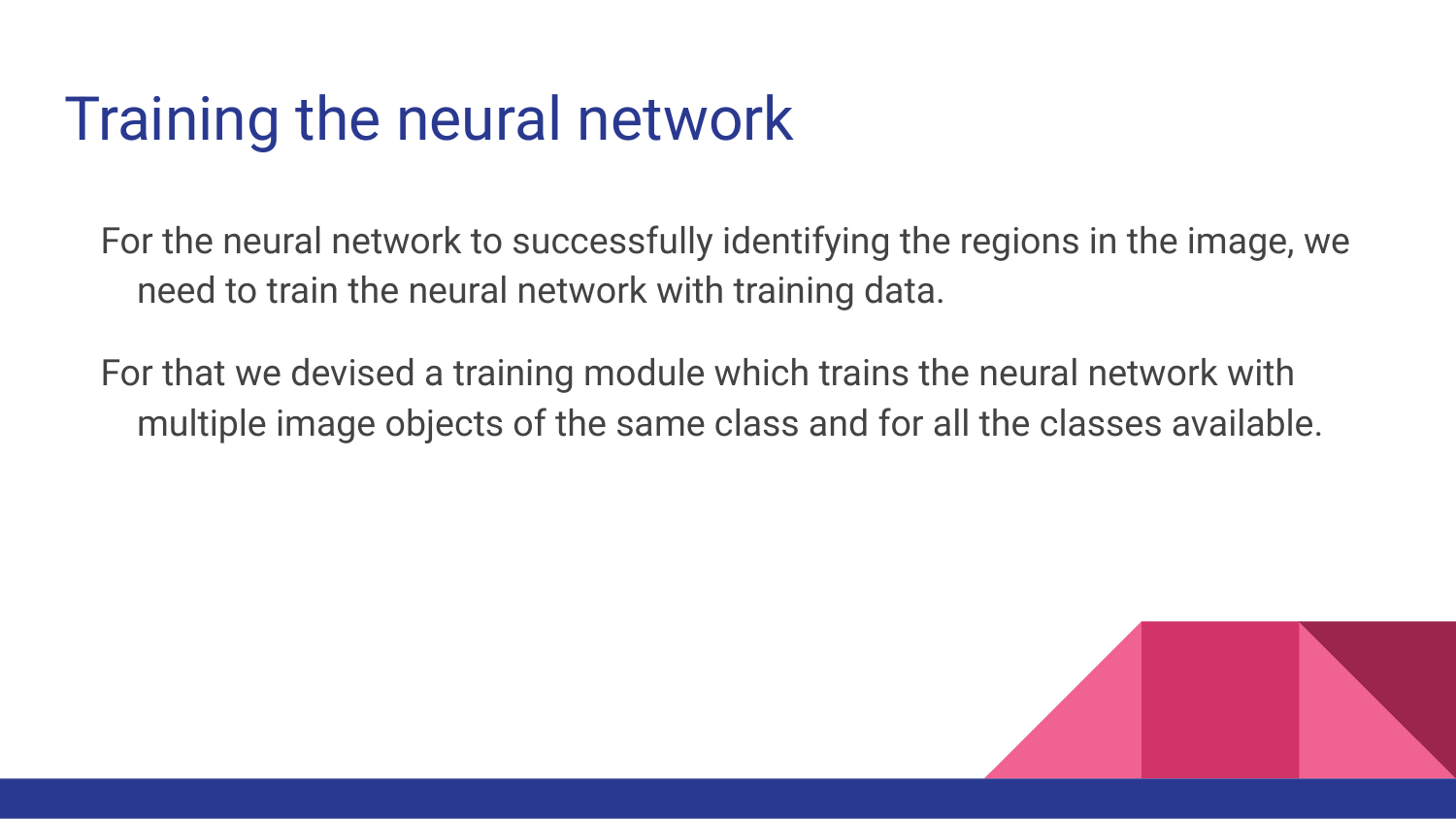

# Training the neural network
For the neural network to successfully identifying the regions in the image, we need to train the neural network with training data.
For that we devised a training module which trains the neural network with multiple image objects of the same class and for all the classes available.